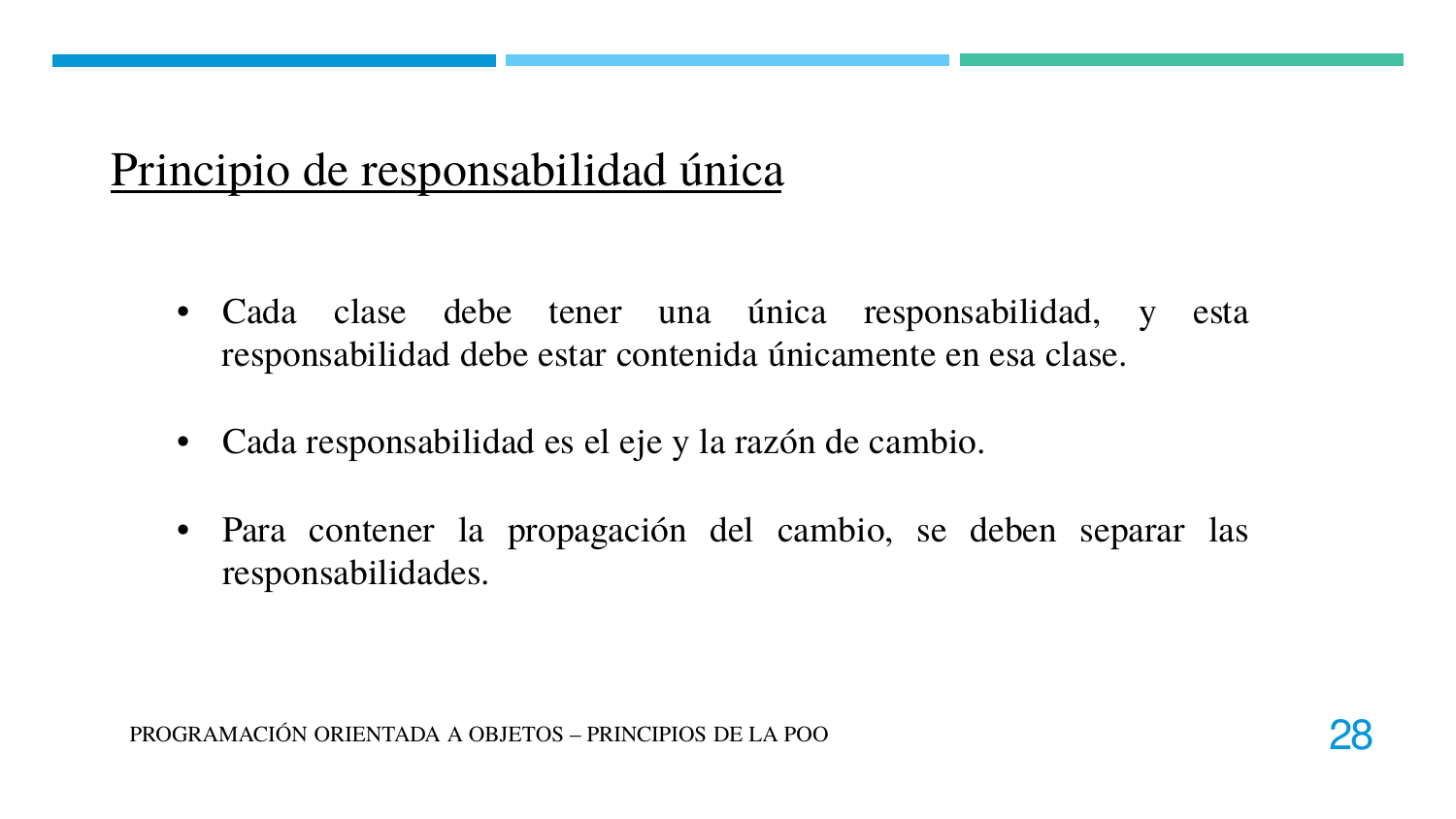

Principio de responsabilidad única

• Cada clase debe tener una única responsabilidad, y esta responsabilidad debe estar contenida únicamente en esa clase.

• Cada responsabilidad es el eje y la razón de cambio.

• Para contener la propagación del cambio, se deben separar las responsabilidades.

28

PROGRAMACIÓN ORIENTADA A OBJETOS – PRINCIPIOS DE LA POO